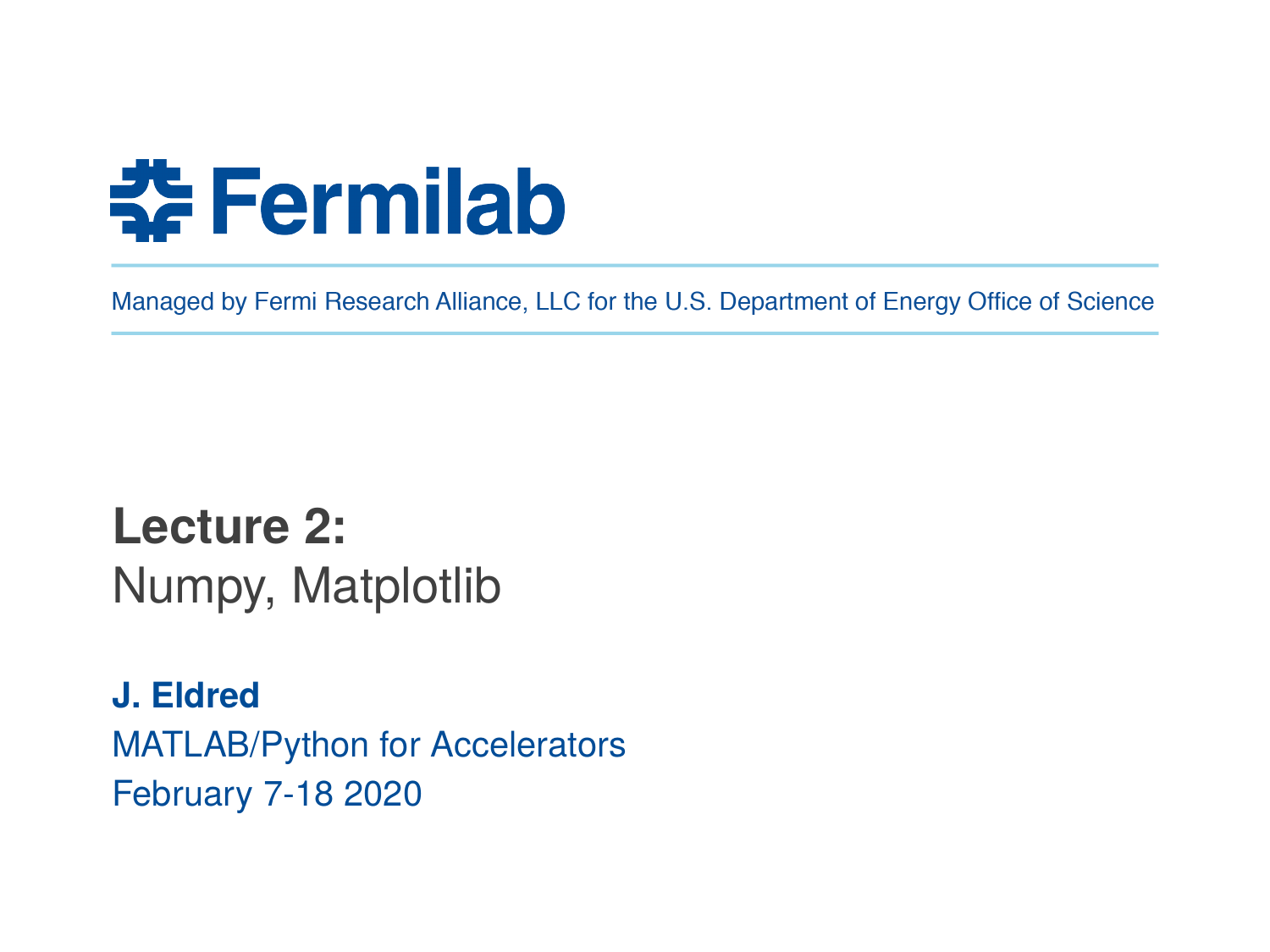

# Lecture 2: Numpy, Matplotlib
J. Eldred
MATLAB/Python for Accelerators
February 7-18 2020